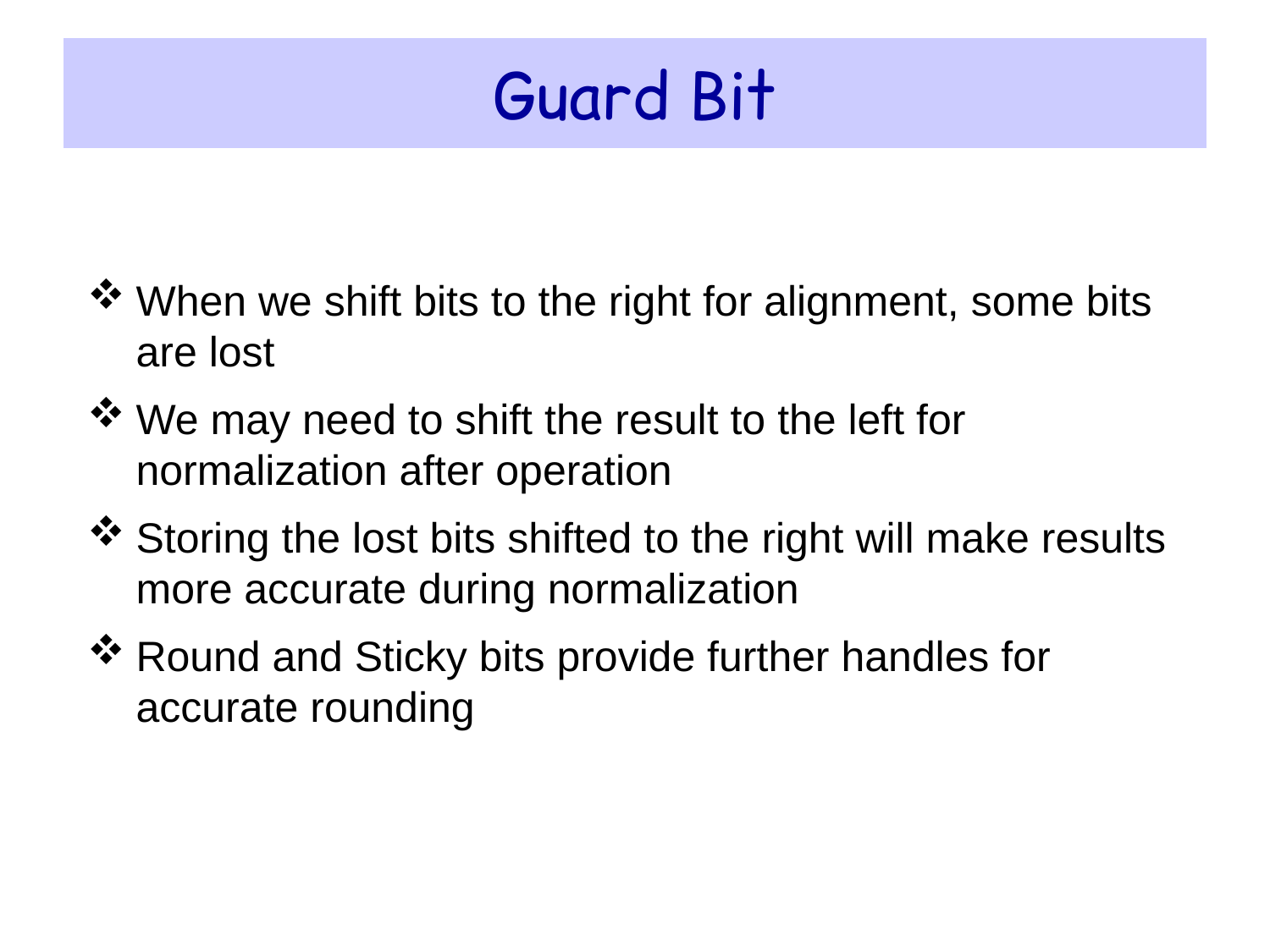

# Guard Bit
When we shift bits to the right for alignment, some bits are lost
We may need to shift the result to the left for normalization after operation
Storing the lost bits shifted to the right will make results more accurate during normalization
Round and Sticky bits provide further handles for accurate rounding